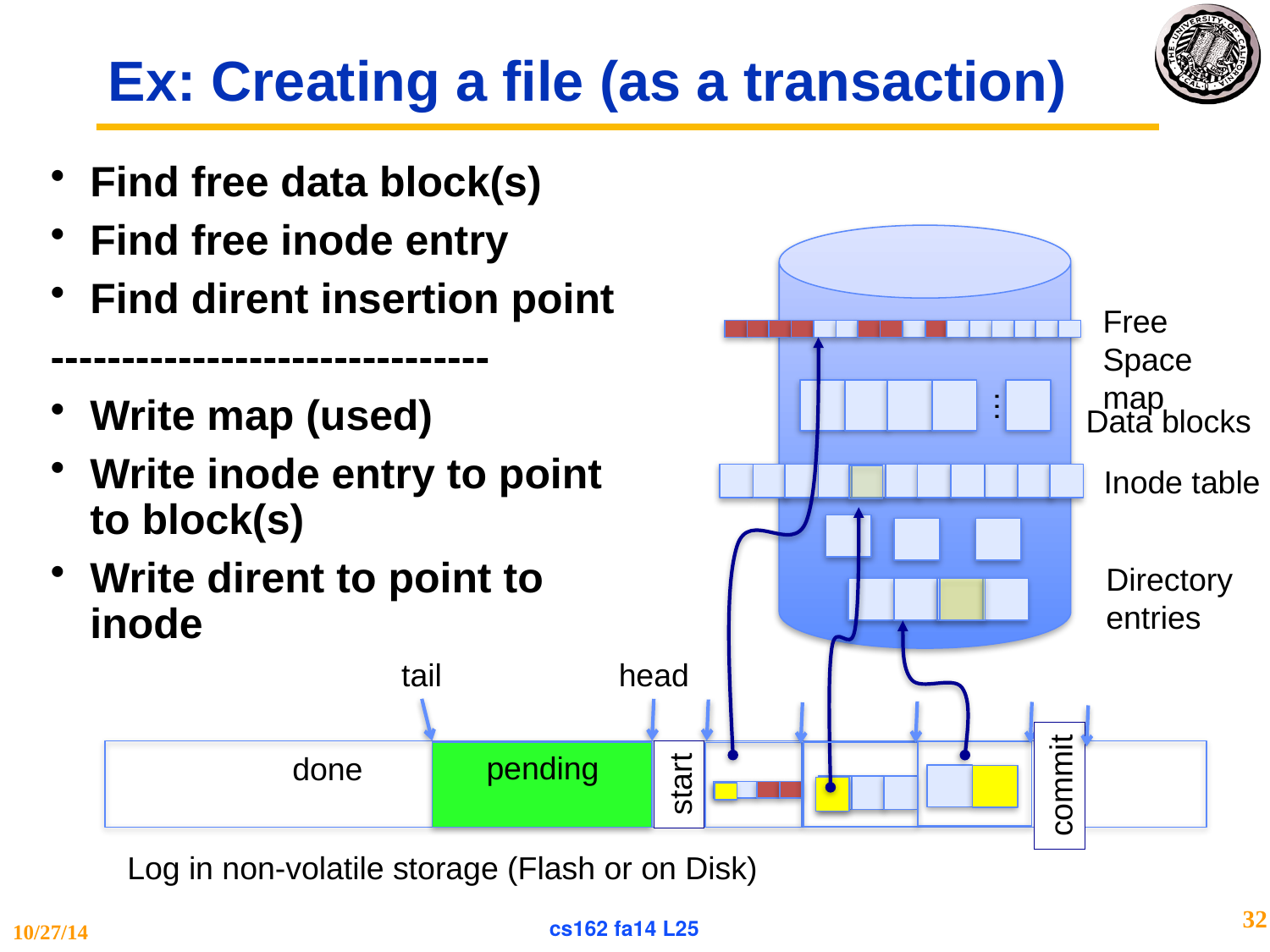

# Ex: Creating a file (as a transaction)
Find free data block(s)
Find free inode entry
Find dirent insertion point
-------------------------------
Write map (used)
Write inode entry to point to block(s)
Write dirent to point to inode

…

Free Space map

Data blocks
Inode table

Directory
entries

tail
head
start
commit

pending
done
Log in non-volatile storage (Flash or on Disk)
32
10/27/14
cs162 fa14 L25